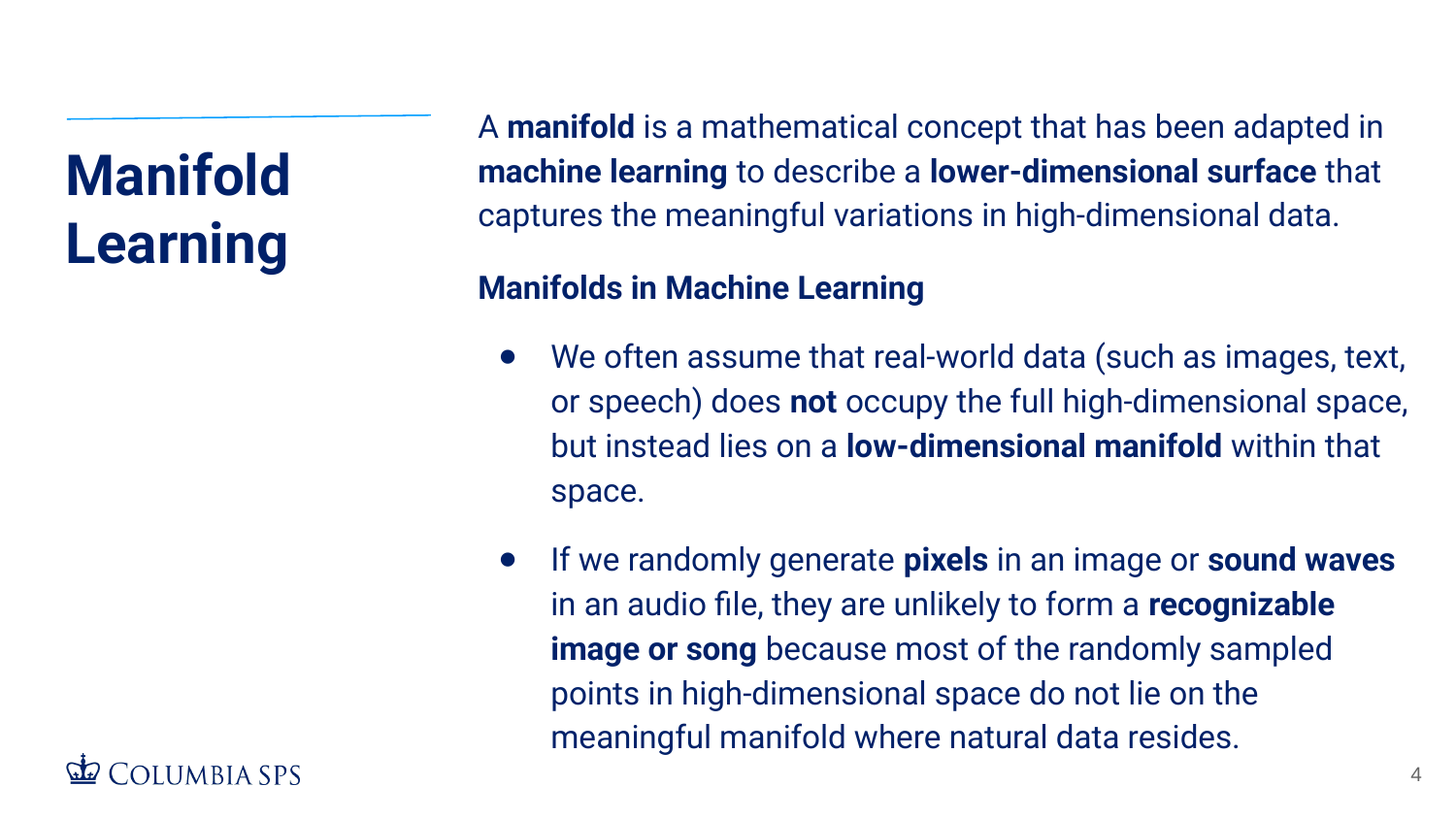

A manifold is a mathematical concept that has been adapted in machine learning to describe a lower-dimensional surface that captures the meaningful variations in high-dimensional data.
Manifolds in Machine Learning
We often assume that real-world data (such as images, text, or speech) does not occupy the full high-dimensional space, but instead lies on a low-dimensional manifold within that space.
If we randomly generate pixels in an image or sound waves in an audio file, they are unlikely to form a recognizable image or song because most of the randomly sampled points in high-dimensional space do not lie on the meaningful manifold where natural data resides.
# Manifold Learning

4